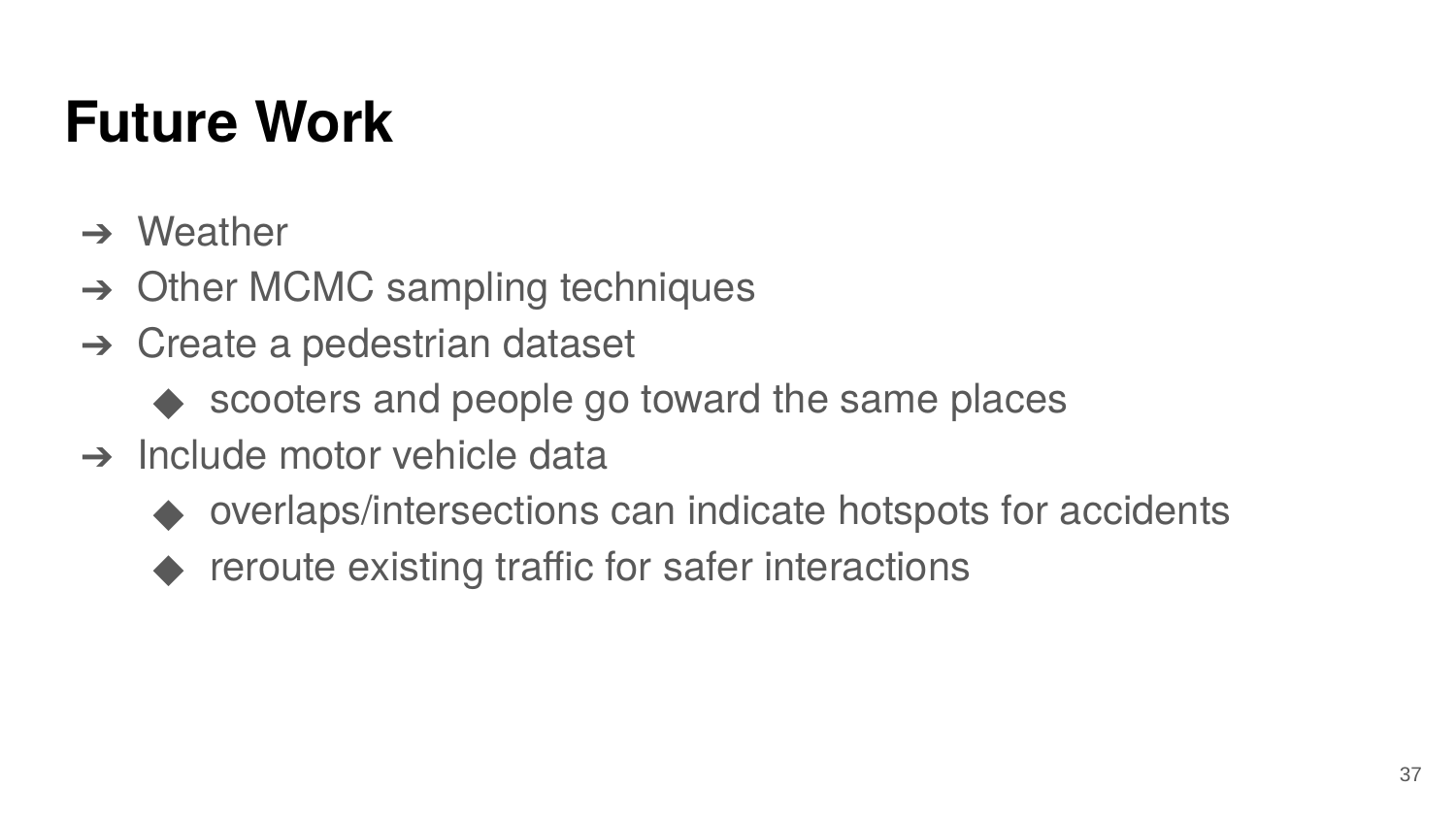

# Future Work
Weather
Other MCMC sampling techniques
Create a pedestrian dataset
scooters and people go toward the same places
Include motor vehicle data
overlaps/intersections can indicate hotspots for accidents
reroute existing traffic for safer interactions
37